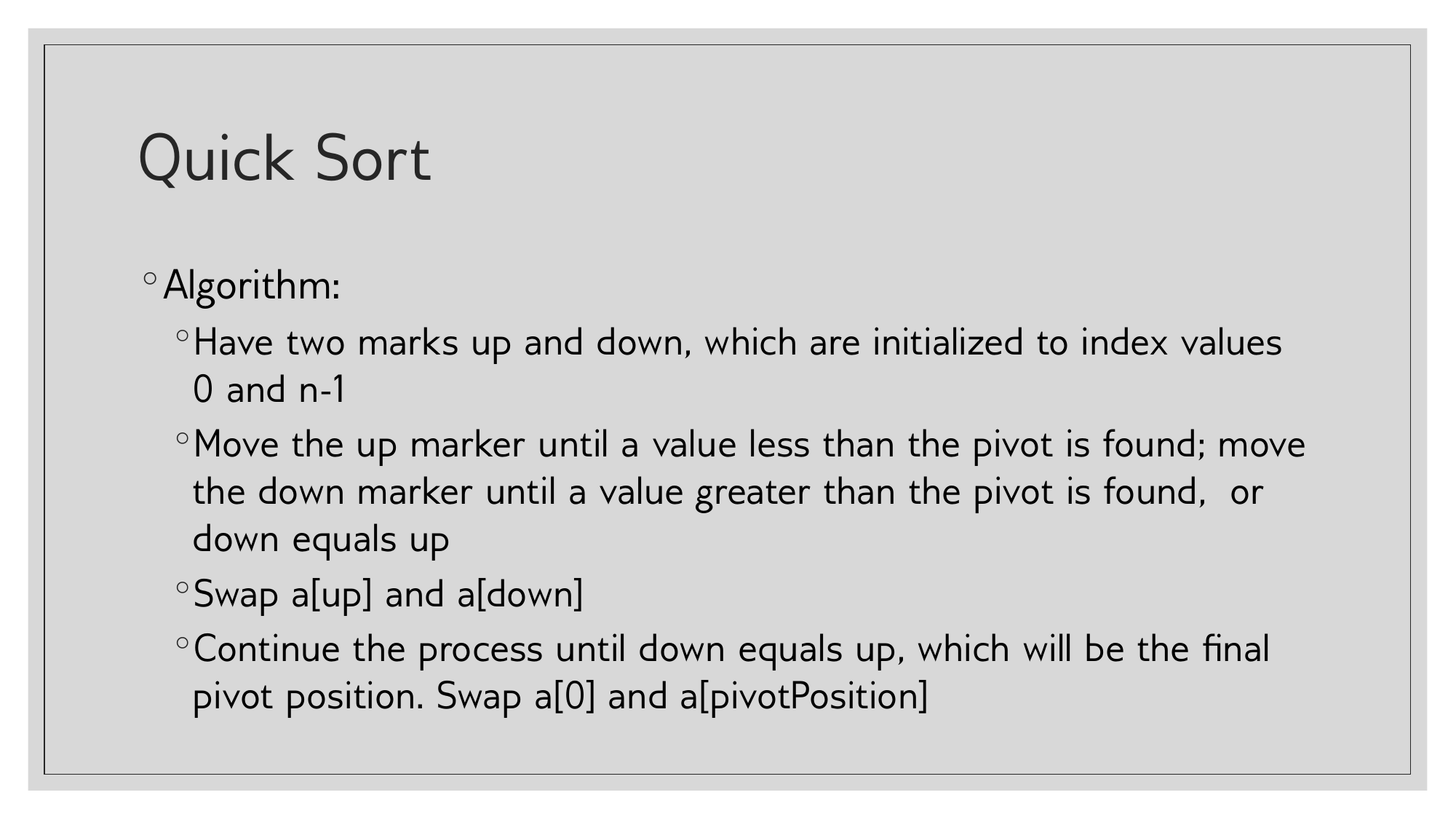

# Quick Sort
Algorithm:
Have two marks up and down, which are initialized to index values 0 and n-1
Move the up marker until a value less than the pivot is found; move the down marker until a value greater than the pivot is found,  or down equals up
Swap a[up] and a[down]
Continue the process until down equals up, which will be the final pivot position. Swap a[0] and a[pivotPosition]